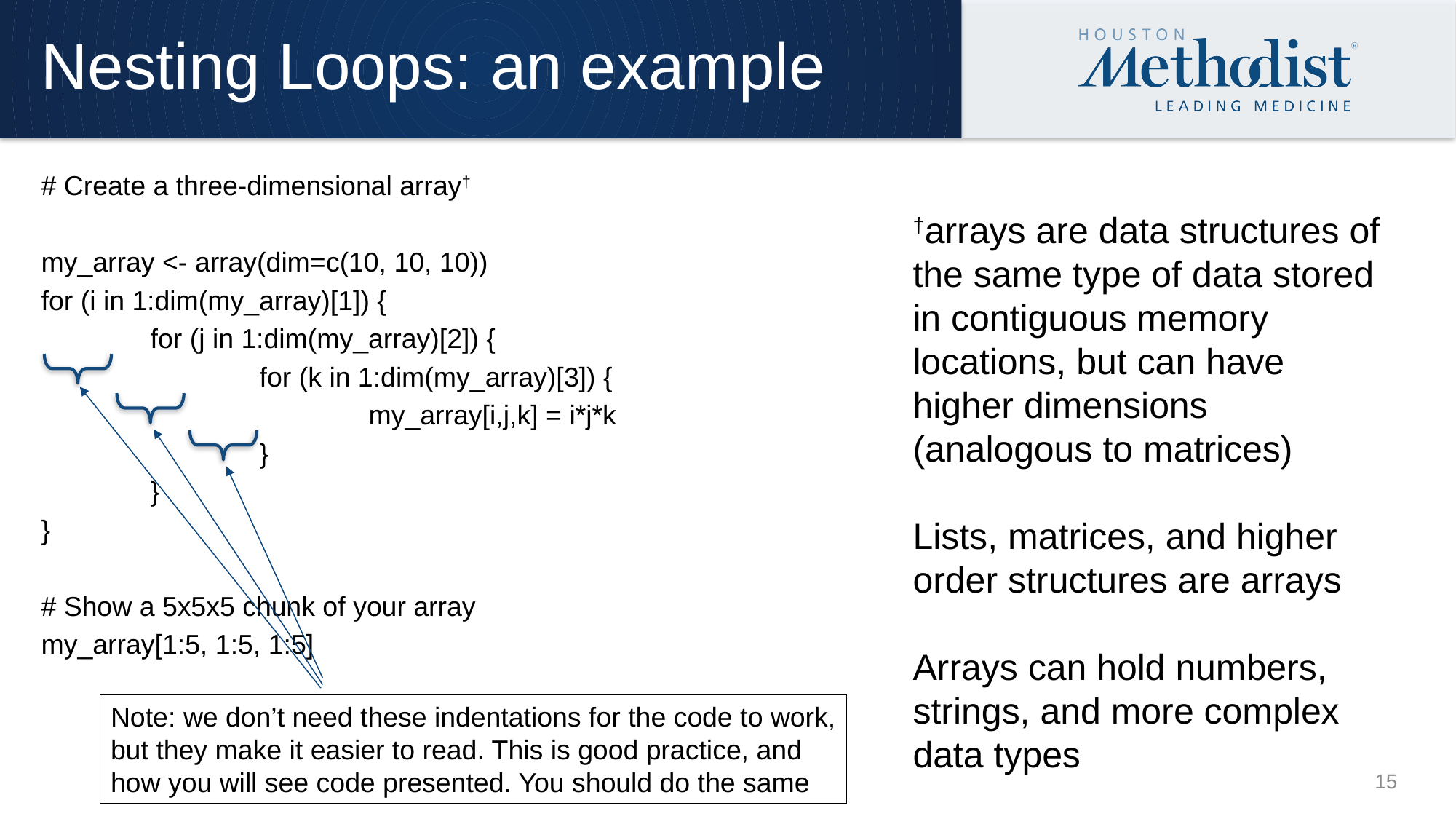

# Nesting Loops: an example
# Create a three-dimensional array†

my_array <- array(dim=c(10, 10, 10))
for (i in 1:dim(my_array)[1]) {
	for (j in 1:dim(my_array)[2]) {
		for (k in 1:dim(my_array)[3]) {
			my_array[i,j,k] = i*j*k
		}
	}
}

# Show a 5x5x5 chunk of your array
my_array[1:5, 1:5, 1:5]
†arrays are data structures of the same type of data stored in contiguous memory locations, but can have higher dimensions (analogous to matrices)

Lists, matrices, and higher order structures are arrays

Arrays can hold numbers, strings, and more complex data types

Note: we don’t need these indentations for the code to work, but they make it easier to read. This is good practice, and how you will see code presented. You should do the same
15